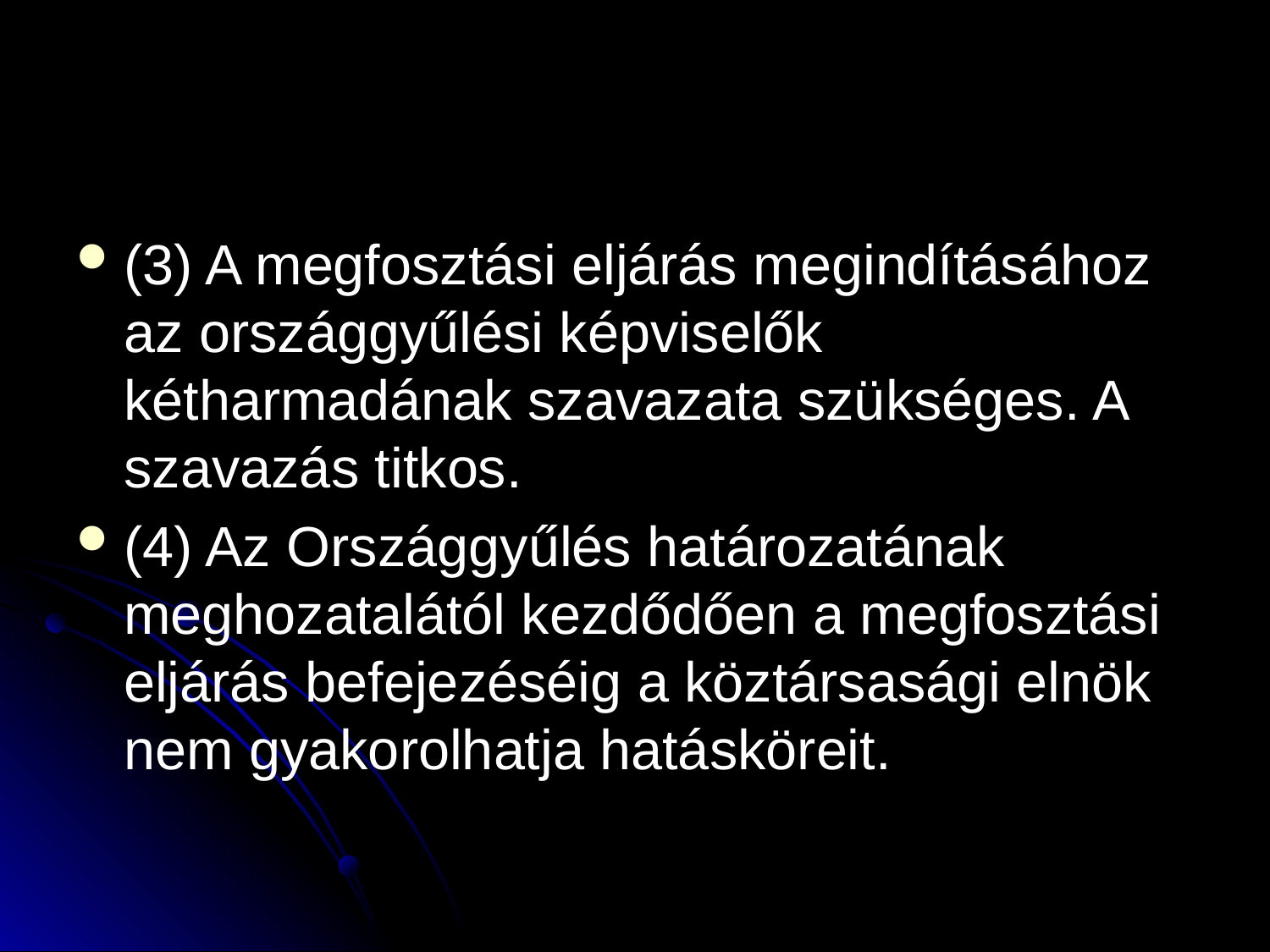

#
(3) A megfosztási eljárás megindításához az országgyűlési képviselők kétharmadának szavazata szükséges. A szavazás titkos.
(4) Az Országgyűlés határozatának meghozatalától kezdődően a megfosztási eljárás befejezéséig a köztársasági elnök nem gyakorolhatja hatásköreit.